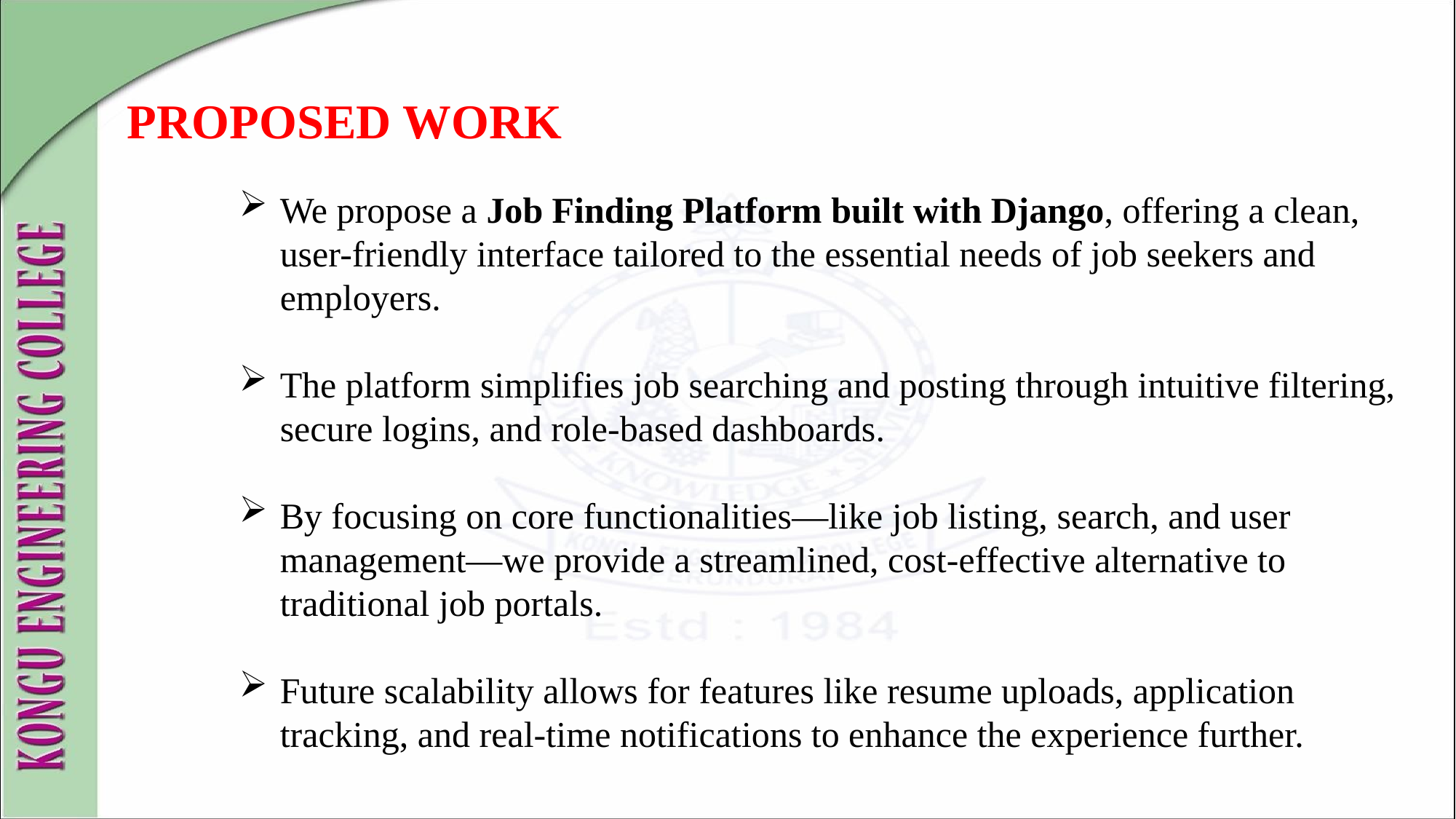

# PROPOSED WORK
We propose a Job Finding Platform built with Django, offering a clean, user-friendly interface tailored to the essential needs of job seekers and employers.

The platform simplifies job searching and posting through intuitive filtering, secure logins, and role-based dashboards.

By focusing on core functionalities—like job listing, search, and user management—we provide a streamlined, cost-effective alternative to traditional job portals.

Future scalability allows for features like resume uploads, application tracking, and real-time notifications to enhance the experience further.